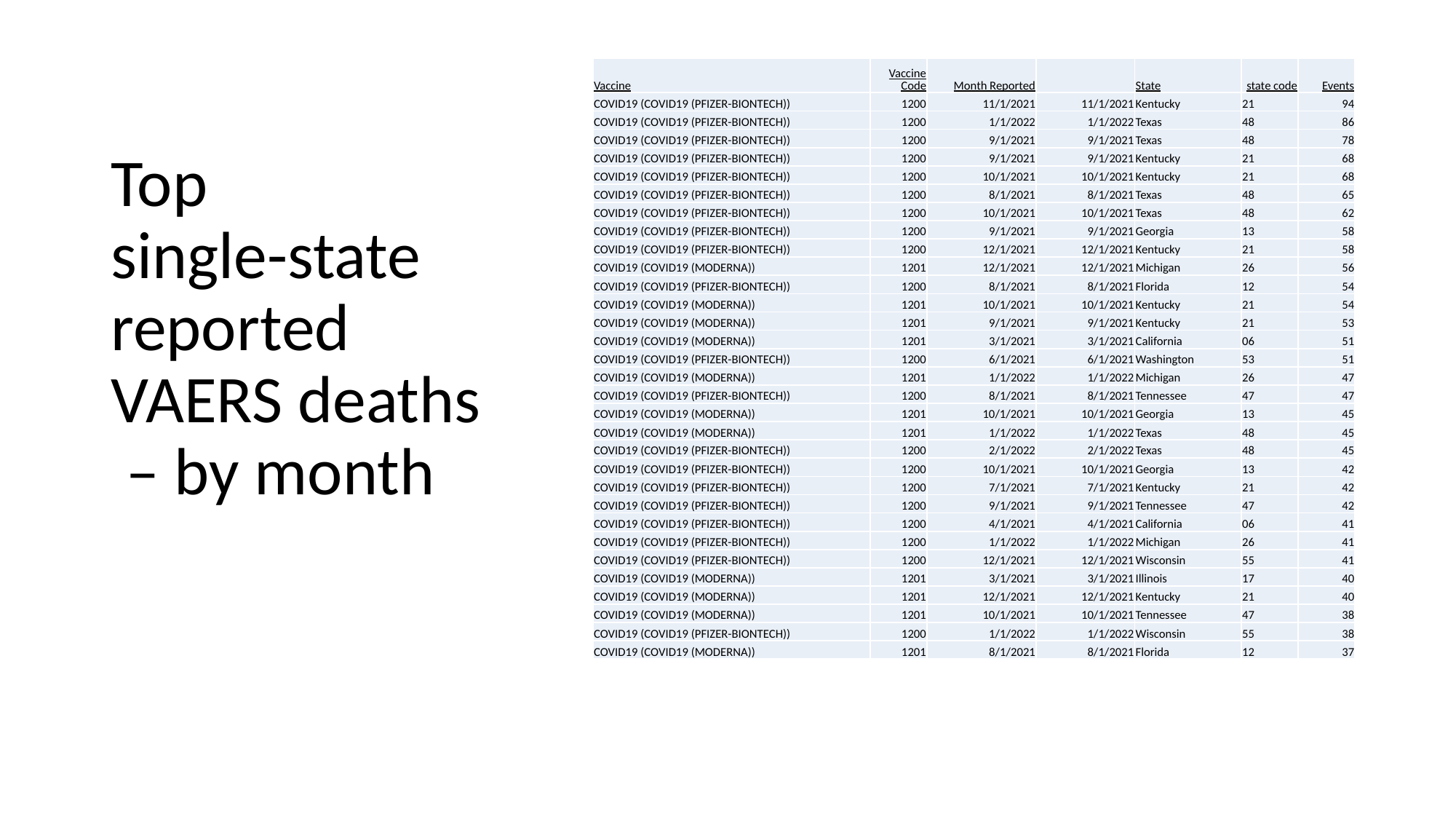

# Top single-state reported VAERS deaths – by month
| Vaccine | Vaccine Code | Month Reported |  | State | state code | Events |
| --- | --- | --- | --- | --- | --- | --- |
| COVID19 (COVID19 (PFIZER-BIONTECH)) | 1200 | 11/1/2021 | 11/1/2021 | Kentucky | 21 | 94 |
| COVID19 (COVID19 (PFIZER-BIONTECH)) | 1200 | 1/1/2022 | 1/1/2022 | Texas | 48 | 86 |
| COVID19 (COVID19 (PFIZER-BIONTECH)) | 1200 | 9/1/2021 | 9/1/2021 | Texas | 48 | 78 |
| COVID19 (COVID19 (PFIZER-BIONTECH)) | 1200 | 9/1/2021 | 9/1/2021 | Kentucky | 21 | 68 |
| COVID19 (COVID19 (PFIZER-BIONTECH)) | 1200 | 10/1/2021 | 10/1/2021 | Kentucky | 21 | 68 |
| COVID19 (COVID19 (PFIZER-BIONTECH)) | 1200 | 8/1/2021 | 8/1/2021 | Texas | 48 | 65 |
| COVID19 (COVID19 (PFIZER-BIONTECH)) | 1200 | 10/1/2021 | 10/1/2021 | Texas | 48 | 62 |
| COVID19 (COVID19 (PFIZER-BIONTECH)) | 1200 | 9/1/2021 | 9/1/2021 | Georgia | 13 | 58 |
| COVID19 (COVID19 (PFIZER-BIONTECH)) | 1200 | 12/1/2021 | 12/1/2021 | Kentucky | 21 | 58 |
| COVID19 (COVID19 (MODERNA)) | 1201 | 12/1/2021 | 12/1/2021 | Michigan | 26 | 56 |
| COVID19 (COVID19 (PFIZER-BIONTECH)) | 1200 | 8/1/2021 | 8/1/2021 | Florida | 12 | 54 |
| COVID19 (COVID19 (MODERNA)) | 1201 | 10/1/2021 | 10/1/2021 | Kentucky | 21 | 54 |
| COVID19 (COVID19 (MODERNA)) | 1201 | 9/1/2021 | 9/1/2021 | Kentucky | 21 | 53 |
| COVID19 (COVID19 (MODERNA)) | 1201 | 3/1/2021 | 3/1/2021 | California | 06 | 51 |
| COVID19 (COVID19 (PFIZER-BIONTECH)) | 1200 | 6/1/2021 | 6/1/2021 | Washington | 53 | 51 |
| COVID19 (COVID19 (MODERNA)) | 1201 | 1/1/2022 | 1/1/2022 | Michigan | 26 | 47 |
| COVID19 (COVID19 (PFIZER-BIONTECH)) | 1200 | 8/1/2021 | 8/1/2021 | Tennessee | 47 | 47 |
| COVID19 (COVID19 (MODERNA)) | 1201 | 10/1/2021 | 10/1/2021 | Georgia | 13 | 45 |
| COVID19 (COVID19 (MODERNA)) | 1201 | 1/1/2022 | 1/1/2022 | Texas | 48 | 45 |
| COVID19 (COVID19 (PFIZER-BIONTECH)) | 1200 | 2/1/2022 | 2/1/2022 | Texas | 48 | 45 |
| COVID19 (COVID19 (PFIZER-BIONTECH)) | 1200 | 10/1/2021 | 10/1/2021 | Georgia | 13 | 42 |
| COVID19 (COVID19 (PFIZER-BIONTECH)) | 1200 | 7/1/2021 | 7/1/2021 | Kentucky | 21 | 42 |
| COVID19 (COVID19 (PFIZER-BIONTECH)) | 1200 | 9/1/2021 | 9/1/2021 | Tennessee | 47 | 42 |
| COVID19 (COVID19 (PFIZER-BIONTECH)) | 1200 | 4/1/2021 | 4/1/2021 | California | 06 | 41 |
| COVID19 (COVID19 (PFIZER-BIONTECH)) | 1200 | 1/1/2022 | 1/1/2022 | Michigan | 26 | 41 |
| COVID19 (COVID19 (PFIZER-BIONTECH)) | 1200 | 12/1/2021 | 12/1/2021 | Wisconsin | 55 | 41 |
| COVID19 (COVID19 (MODERNA)) | 1201 | 3/1/2021 | 3/1/2021 | Illinois | 17 | 40 |
| COVID19 (COVID19 (MODERNA)) | 1201 | 12/1/2021 | 12/1/2021 | Kentucky | 21 | 40 |
| COVID19 (COVID19 (MODERNA)) | 1201 | 10/1/2021 | 10/1/2021 | Tennessee | 47 | 38 |
| COVID19 (COVID19 (PFIZER-BIONTECH)) | 1200 | 1/1/2022 | 1/1/2022 | Wisconsin | 55 | 38 |
| COVID19 (COVID19 (MODERNA)) | 1201 | 8/1/2021 | 8/1/2021 | Florida | 12 | 37 |